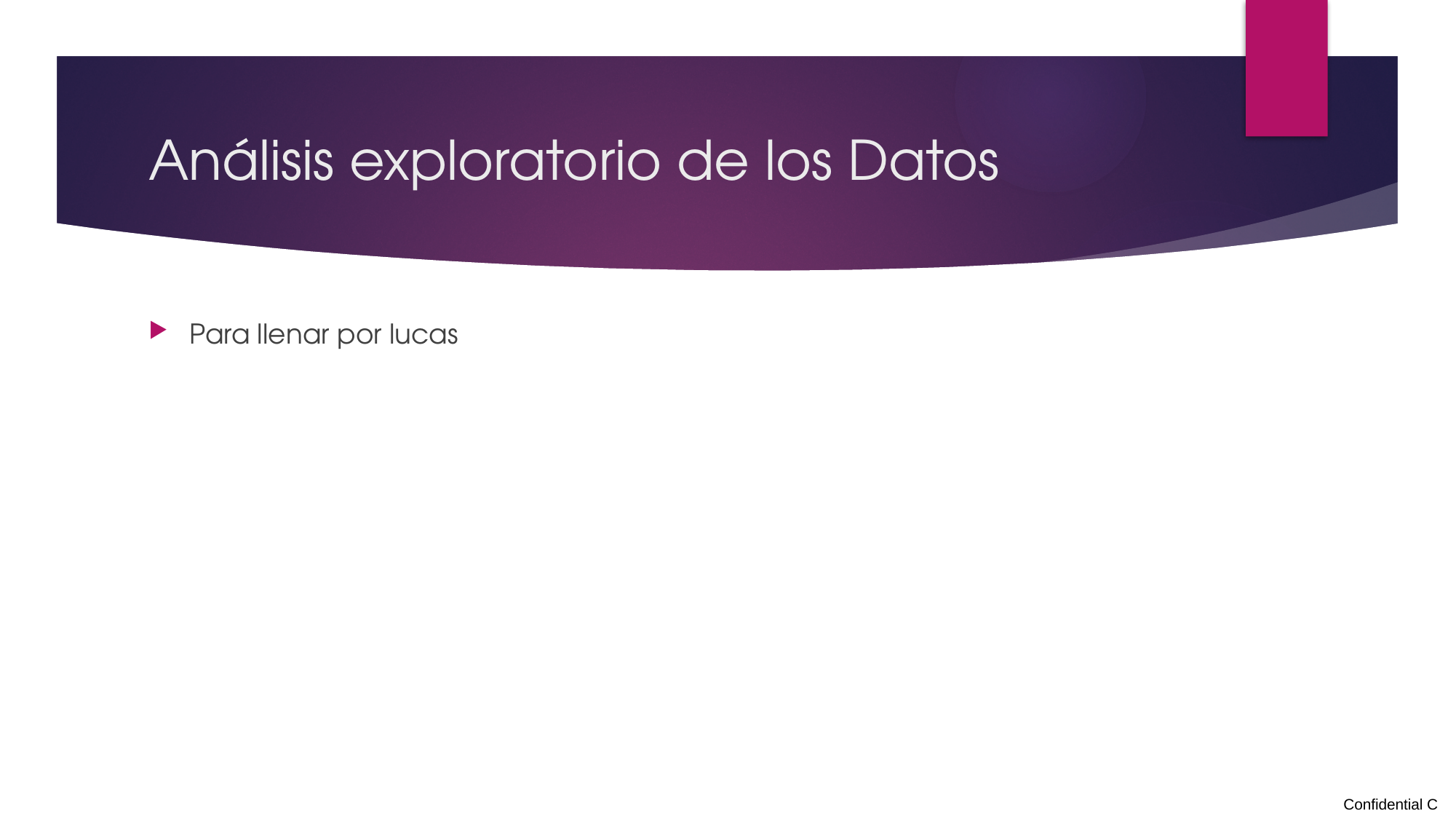

# Análisis exploratorio de los Datos
Para llenar por lucas